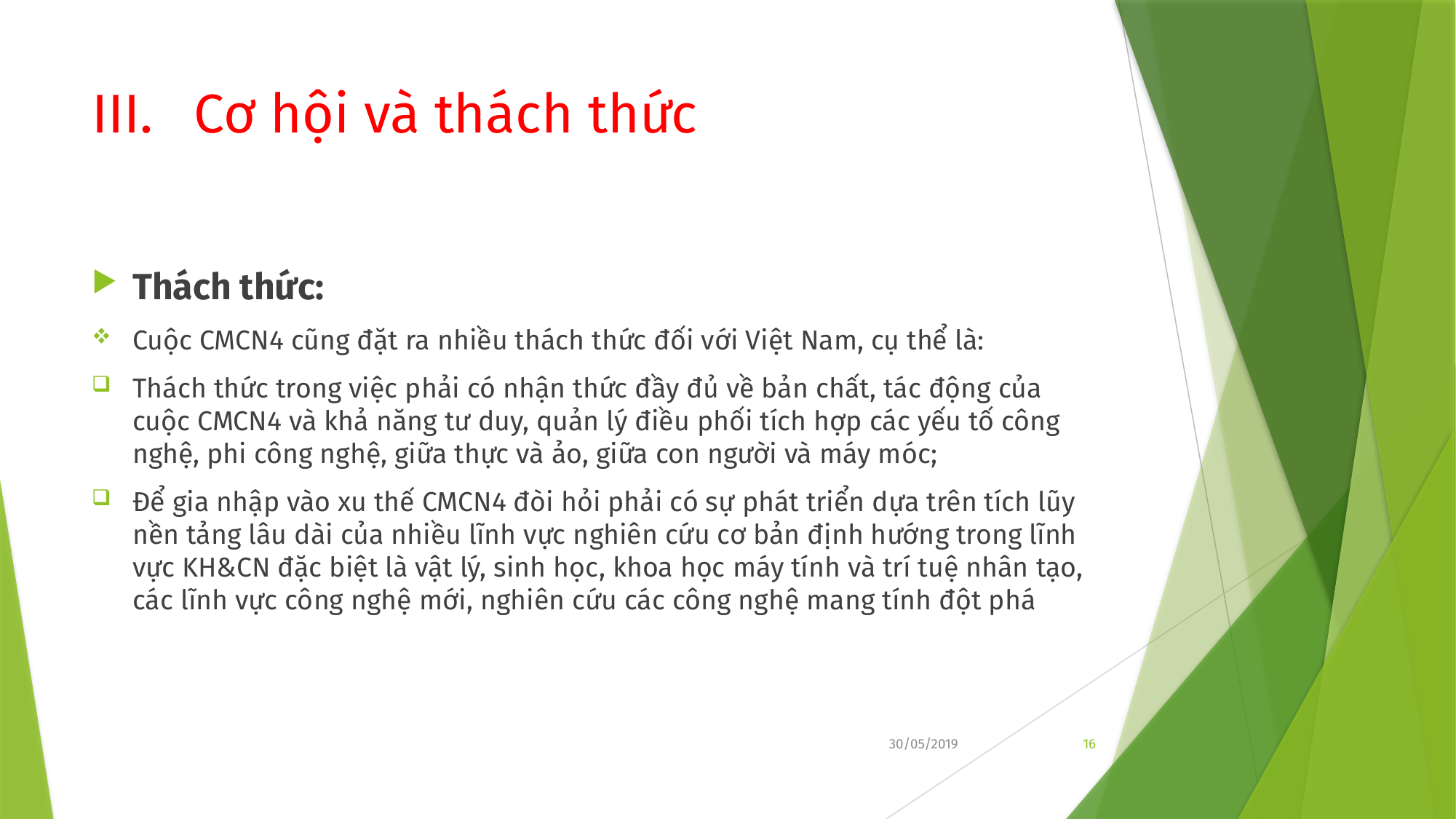

# Cơ hội và thách thức
Thách thức:
Cuộc CMCN4 cũng đặt ra nhiều thách thức đối với Việt Nam, cụ thể là:
Thách thức trong việc phải có nhận thức đầy đủ về bản chất, tác động của cuộc CMCN4 và khả năng tư duy, quản lý điều phối tích hợp các yếu tố công nghệ, phi công nghệ, giữa thực và ảo, giữa con người và máy móc;
Để gia nhập vào xu thế CMCN4 đòi hỏi phải có sự phát triển dựa trên tích lũy nền tảng lâu dài của nhiều lĩnh vực nghiên cứu cơ bản định hướng trong lĩnh vực KH&CN đặc biệt là vật lý, sinh học, khoa học máy tính và trí tuệ nhân tạo, các lĩnh vực công nghệ mới, nghiên cứu các công nghệ mang tính đột phá

30/05/2019
16